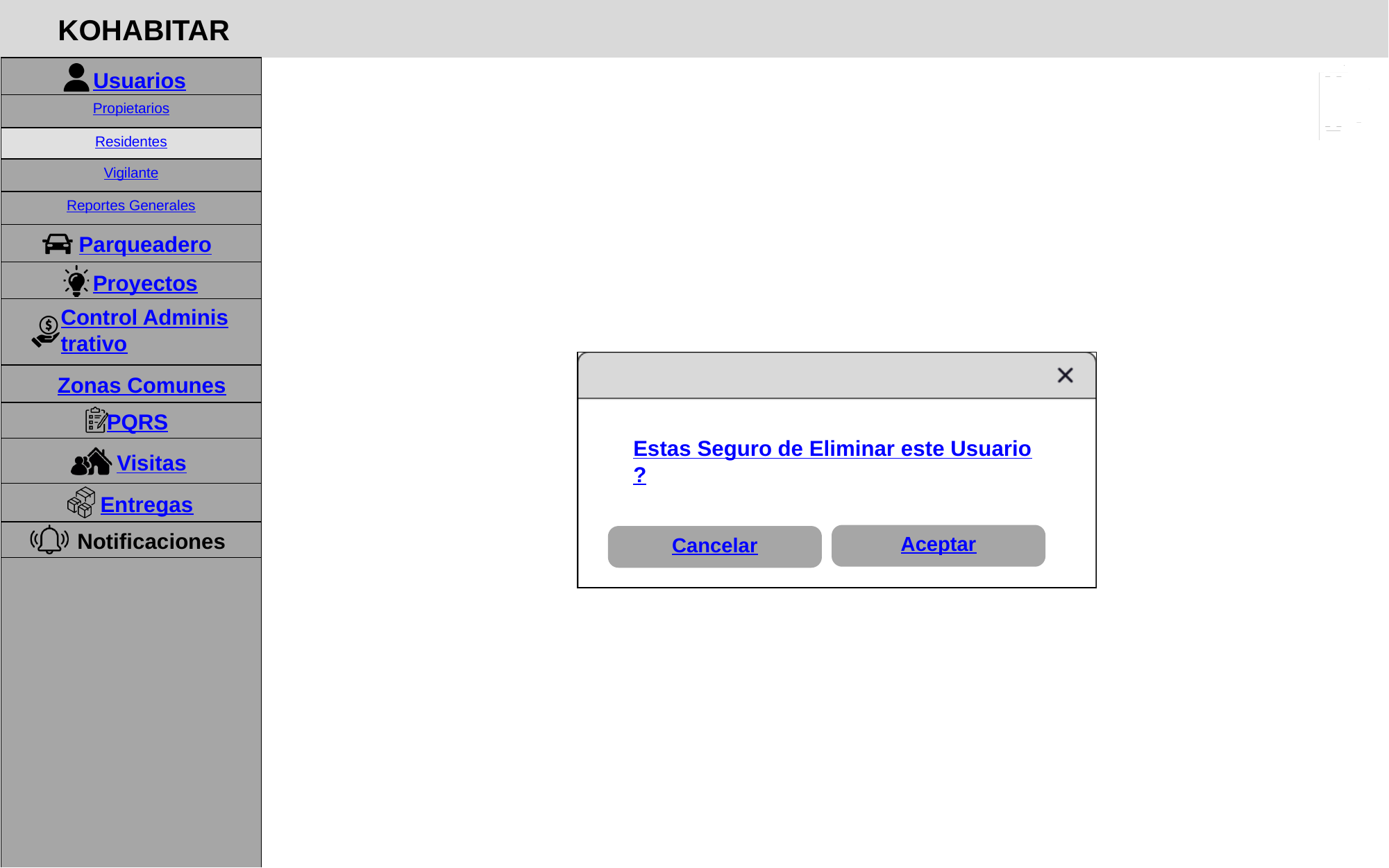

KOHABITAR

Usuarios

Propietarios

Residentes

Vigilante

Reportes Generales

Parqueadero

Proyectos

Control Administrativo

Zonas Comunes

PQRS

Estas Seguro de Eliminar este Usuario?

Visitas

Entregas

Notificaciones

Aceptar

Cancelar